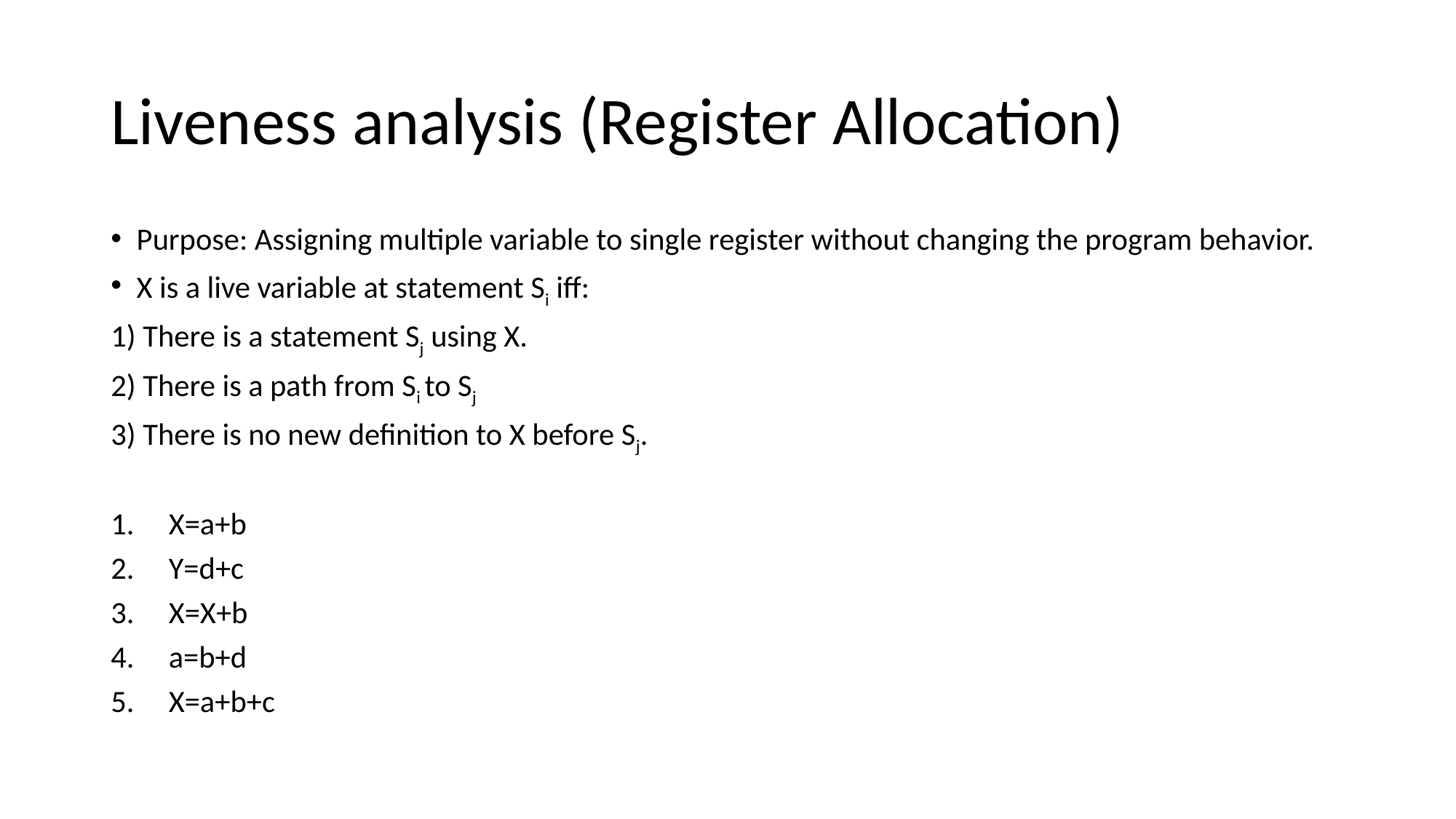

# Liveness analysis (Register Allocation)
Purpose: Assigning multiple variable to single register without changing the program behavior.
X is a live variable at statement Si iff:
1) There is a statement Sj using X.
2) There is a path from Si to Sj
3) There is no new definition to X before Sj.

X=a+b
Y=d+c
X=X+b
a=b+d
X=a+b+c